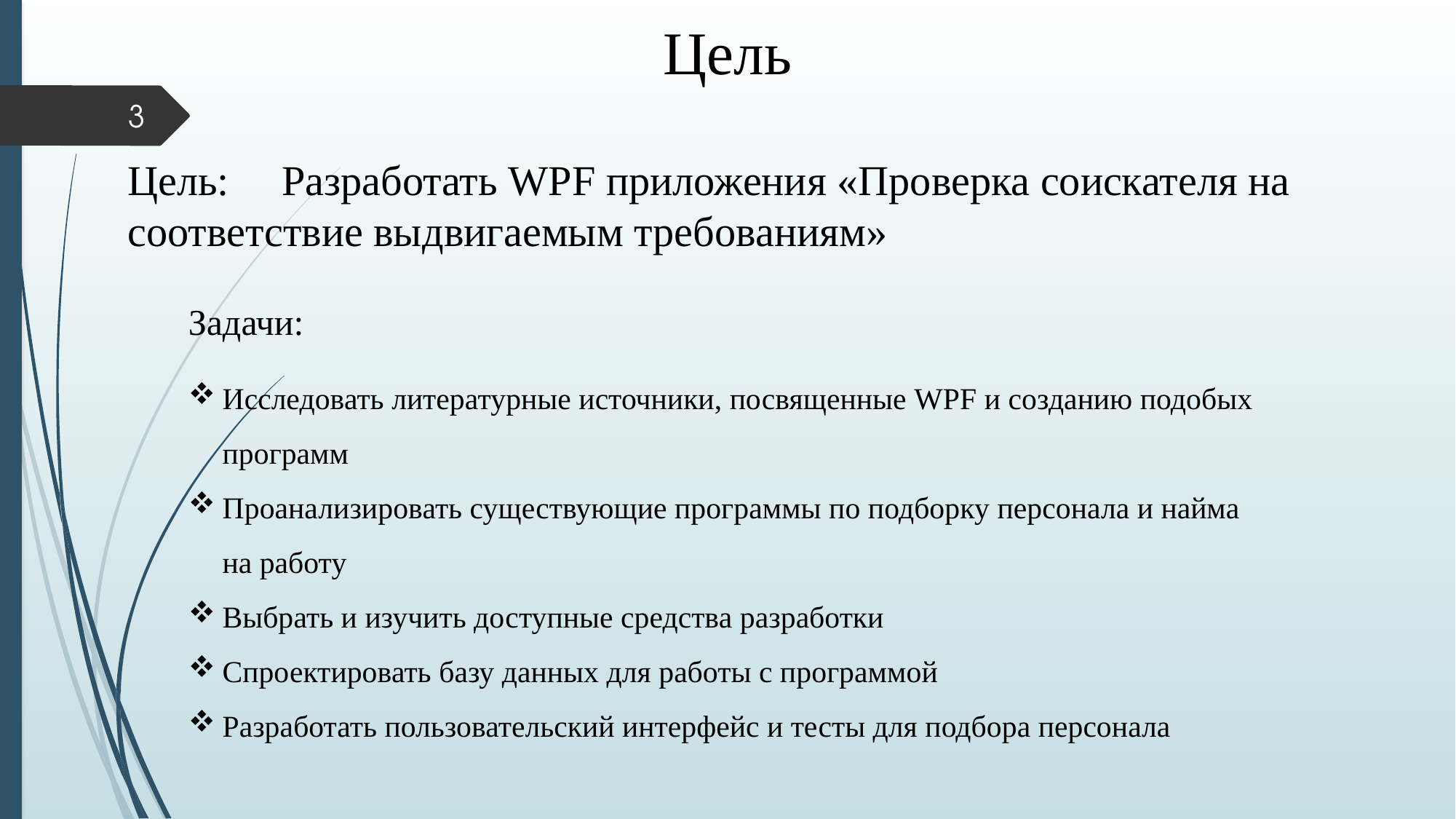

Цель
3
Цель:     Разработать WPF приложения «Проверка соискателя на соответствие выдвигаемым требованиям»
Задачи:
Исследовать литературные источники, посвященные WPF и созданию подобых  программ
Проанализировать существующие программы по подборку персонала и найма на работу
Выбрать и изучить доступные средства разработки
Спроектировать базу данных для работы с программой
Разработать пользовательский интерфейс и тесты для подбора персонала